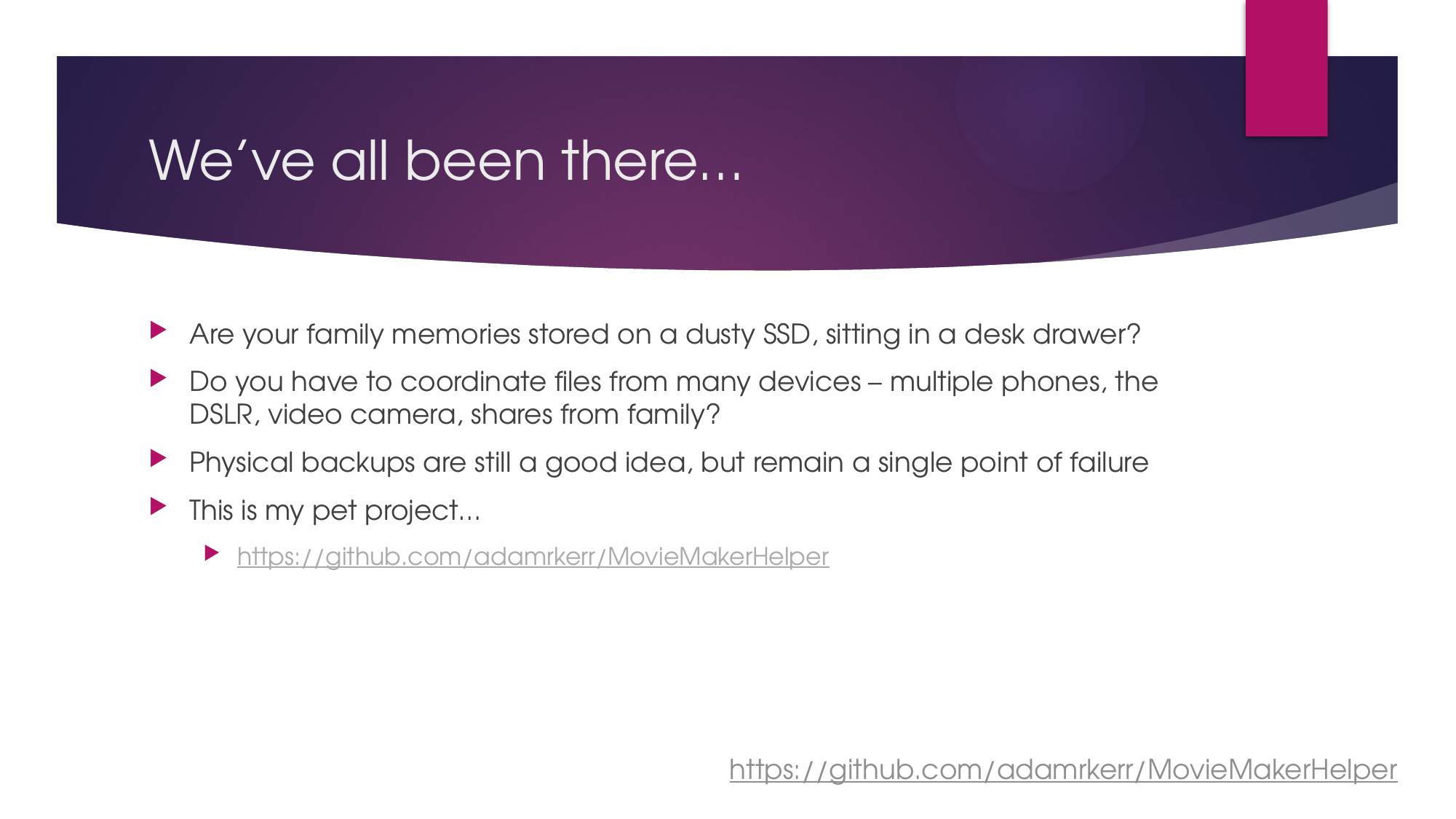

# We’ve all been there…
Are your family memories stored on a dusty SSD, sitting in a desk drawer?
Do you have to coordinate files from many devices – multiple phones, the DSLR, video camera, shares from family?
Physical backups are still a good idea, but remain a single point of failure
This is my pet project…
https://github.com/adamrkerr/MovieMakerHelper
https://github.com/adamrkerr/MovieMakerHelper